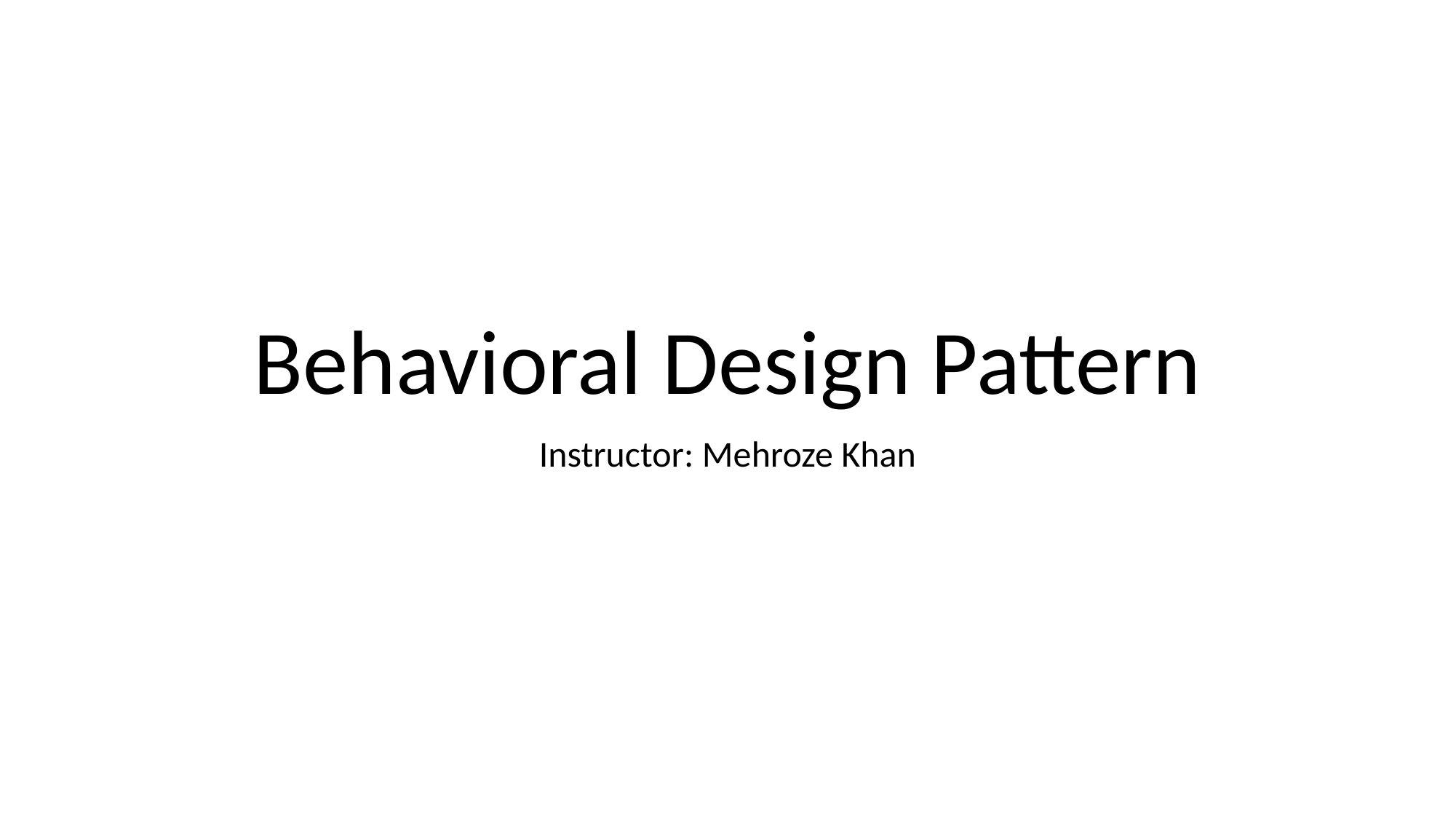

# Behavioral Design Pattern
Instructor: Mehroze Khan